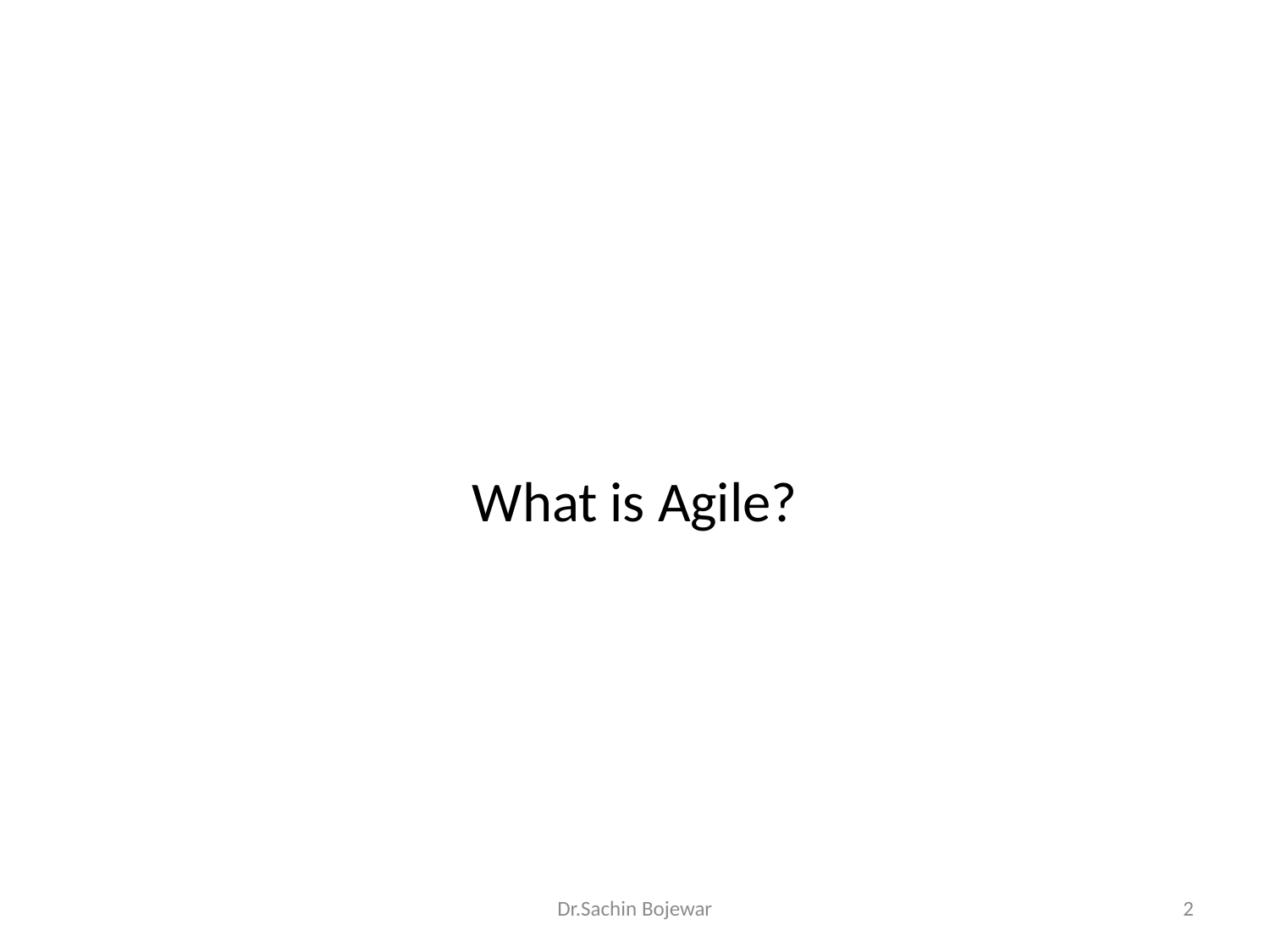

#

What is Agile?
Dr.Sachin Bojewar
2